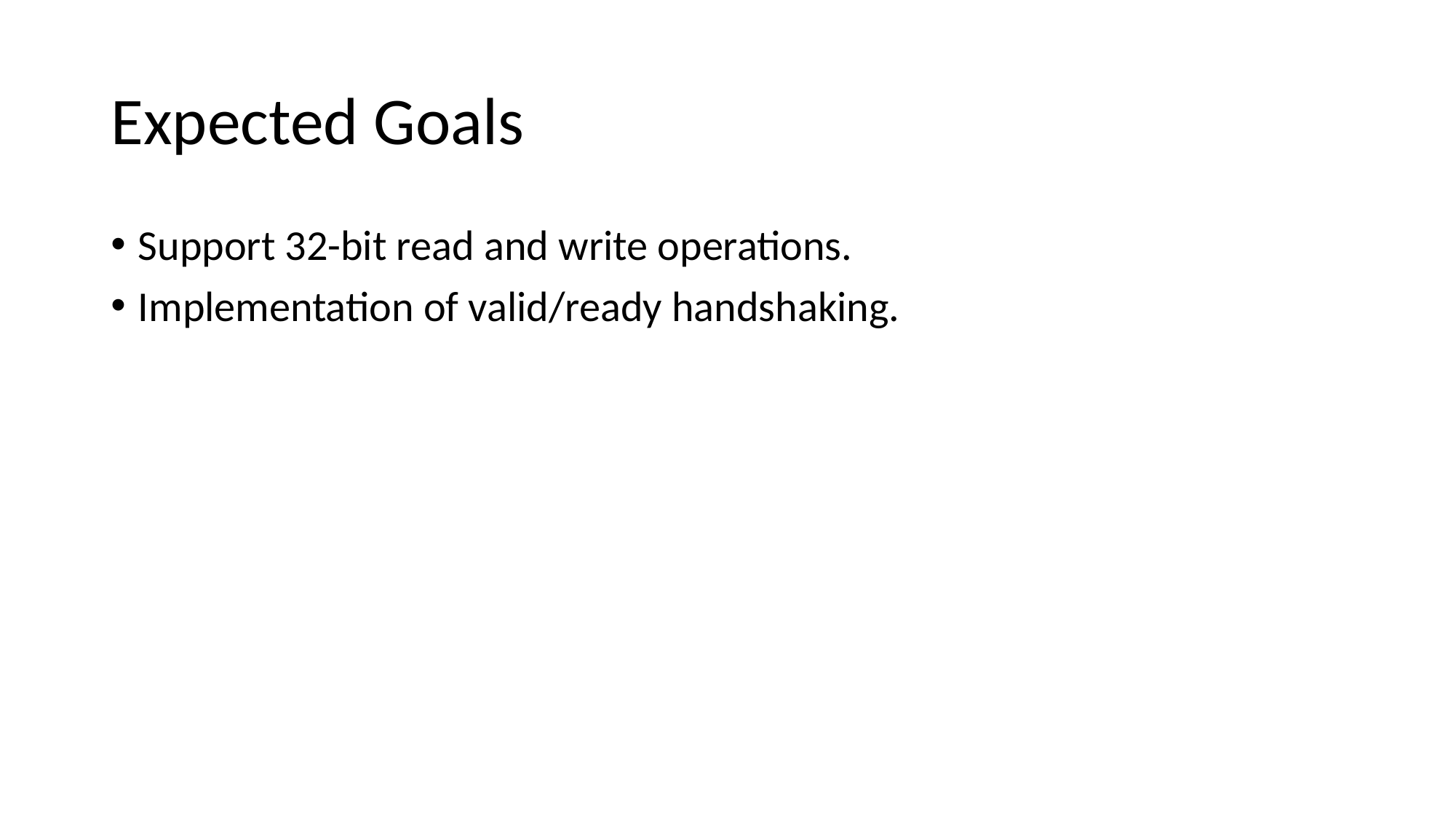

# Expected Goals
Support 32-bit read and write operations.
Implementation of valid/ready handshaking.